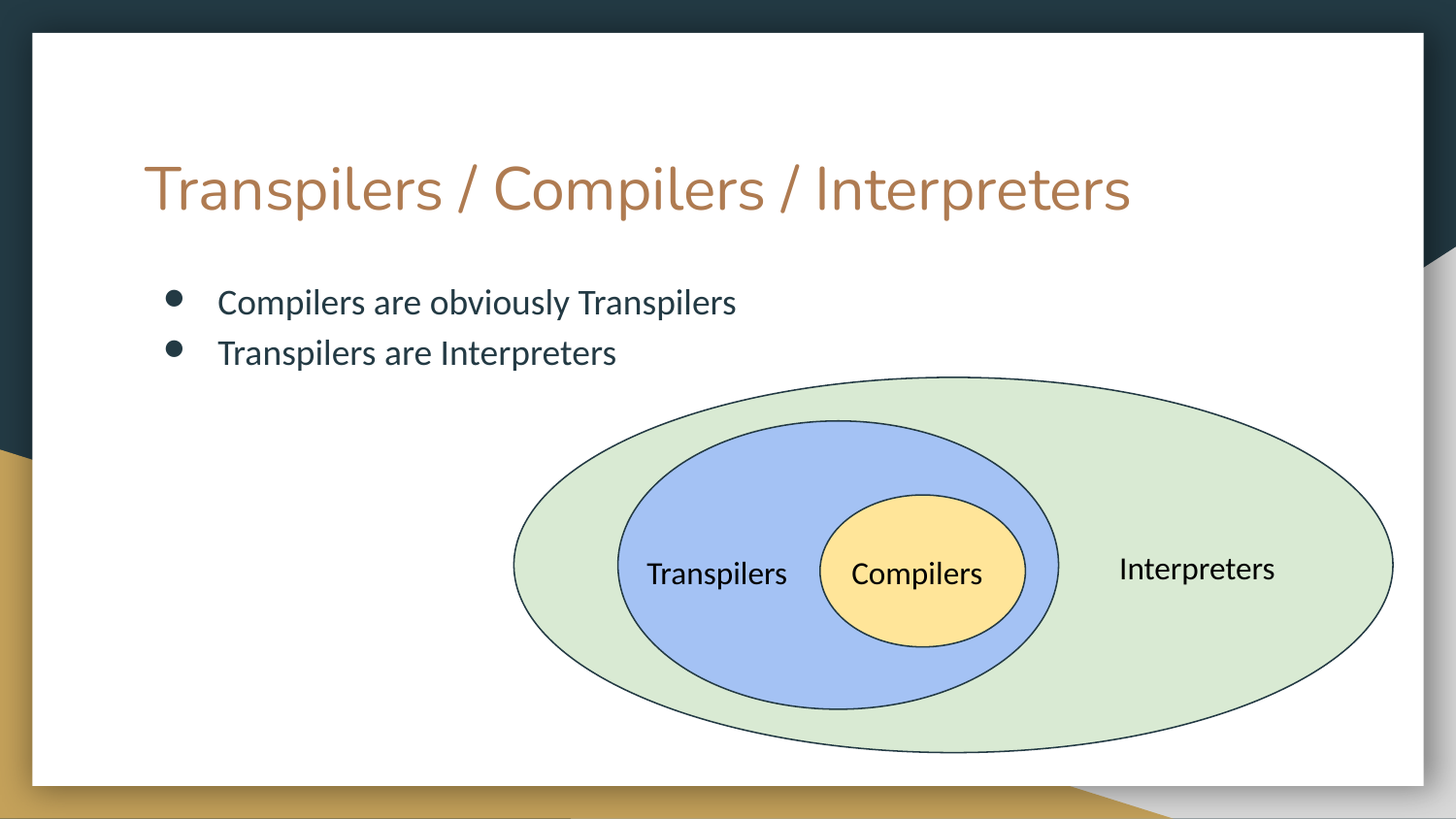

# Transpilers / Compilers / Interpreters
Compilers are obviously Transpilers
Transpilers are Interpreters

Interpreters
Transpilers
Compilers